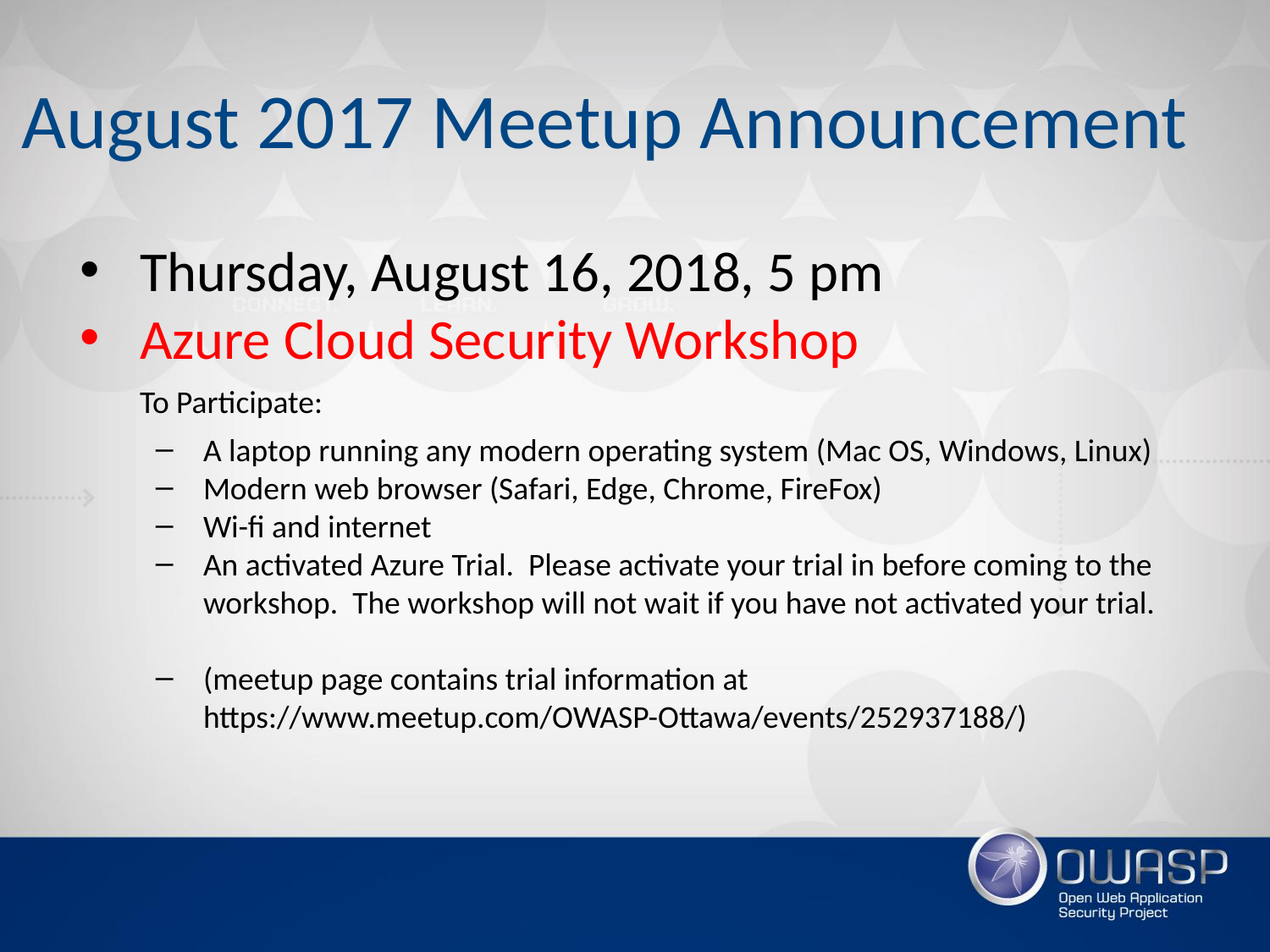

# August 2017 Meetup Announcement
Thursday, August 16, 2018, 5 pm
Azure Cloud Security Workshop
To Participate:
A laptop running any modern operating system (Mac OS, Windows, Linux)
Modern web browser (Safari, Edge, Chrome, FireFox)
Wi-fi and internet
An activated Azure Trial.  Please activate your trial in before coming to the workshop.  The workshop will not wait if you have not activated your trial.
(meetup page contains trial information at https://www.meetup.com/OWASP-Ottawa/events/252937188/)